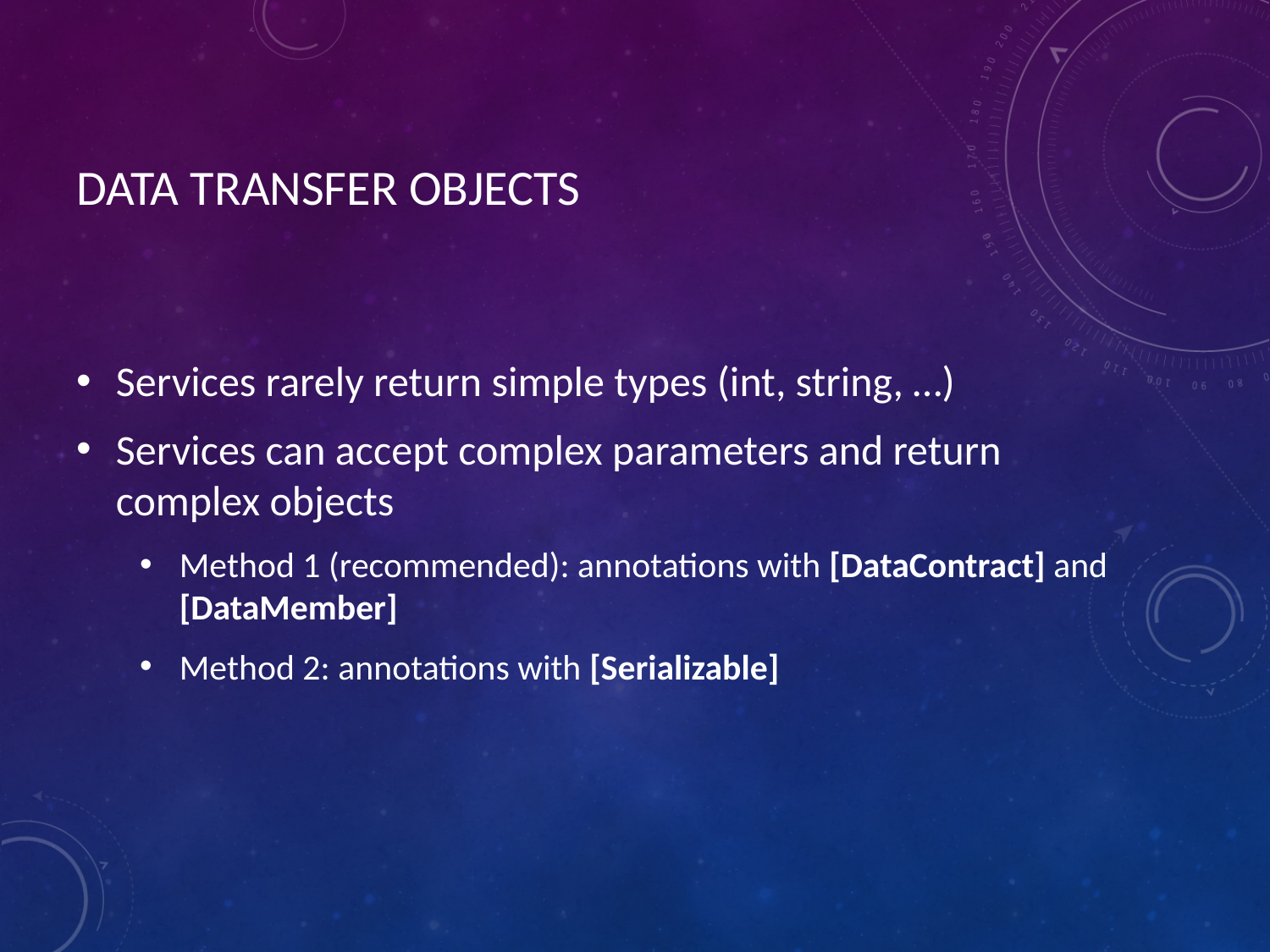

# Data transfer objects
Services rarely return simple types (int, string, …)
Services can accept complex parameters and return complex objects
Method 1 (recommended): annotations with [DataContract] and [DataMember]
Method 2: annotations with [Serializable]